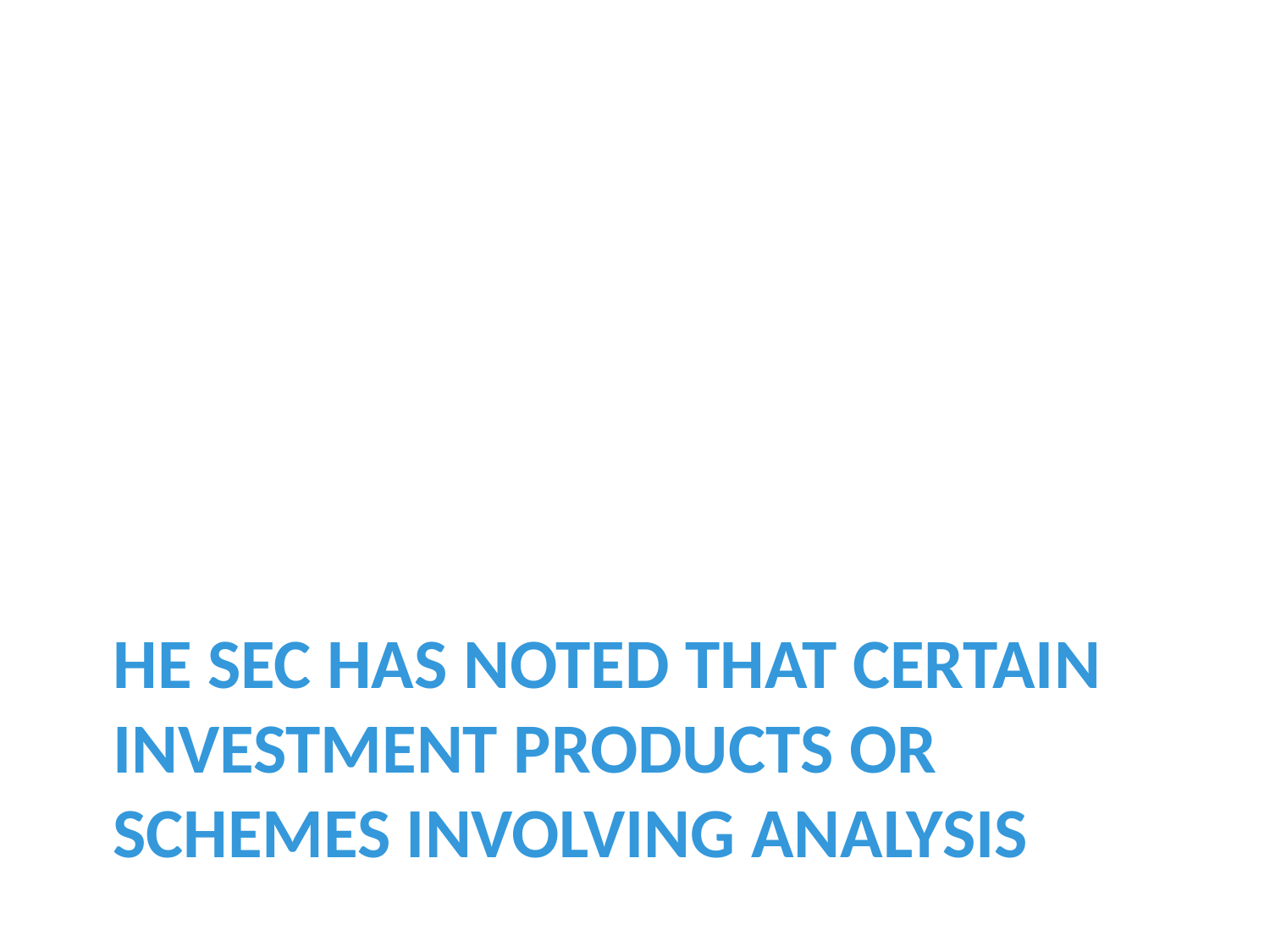

# He Sec Has Noted That Certain Investment Products Or Schemes Involving Analysis